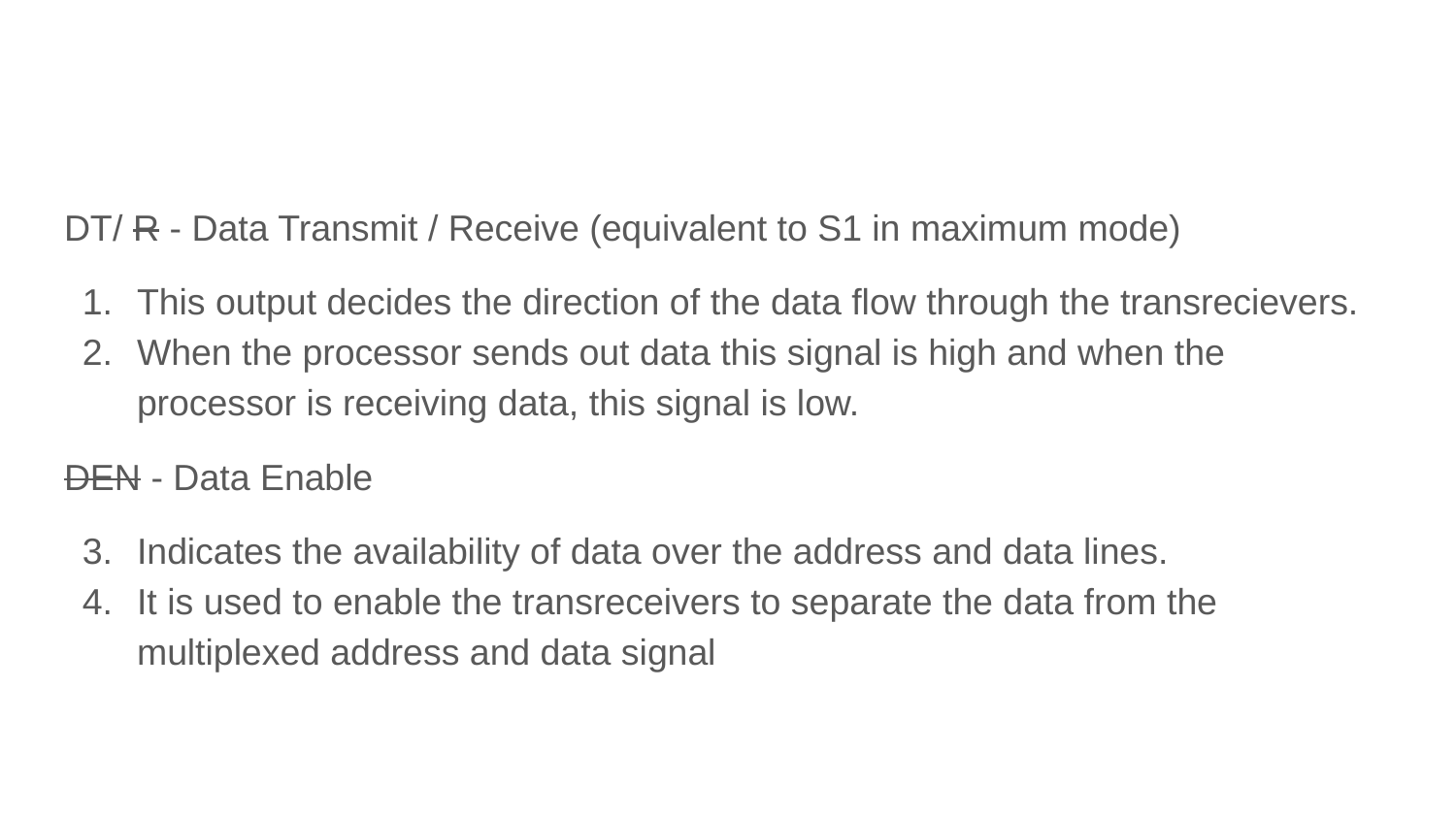

#
DT/ R - Data Transmit / Receive (equivalent to S1 in maximum mode)
This output decides the direction of the data flow through the transrecievers.
When the processor sends out data this signal is high and when the processor is receiving data, this signal is low.
DEN - Data Enable
Indicates the availability of data over the address and data lines.
It is used to enable the transreceivers to separate the data from the multiplexed address and data signal